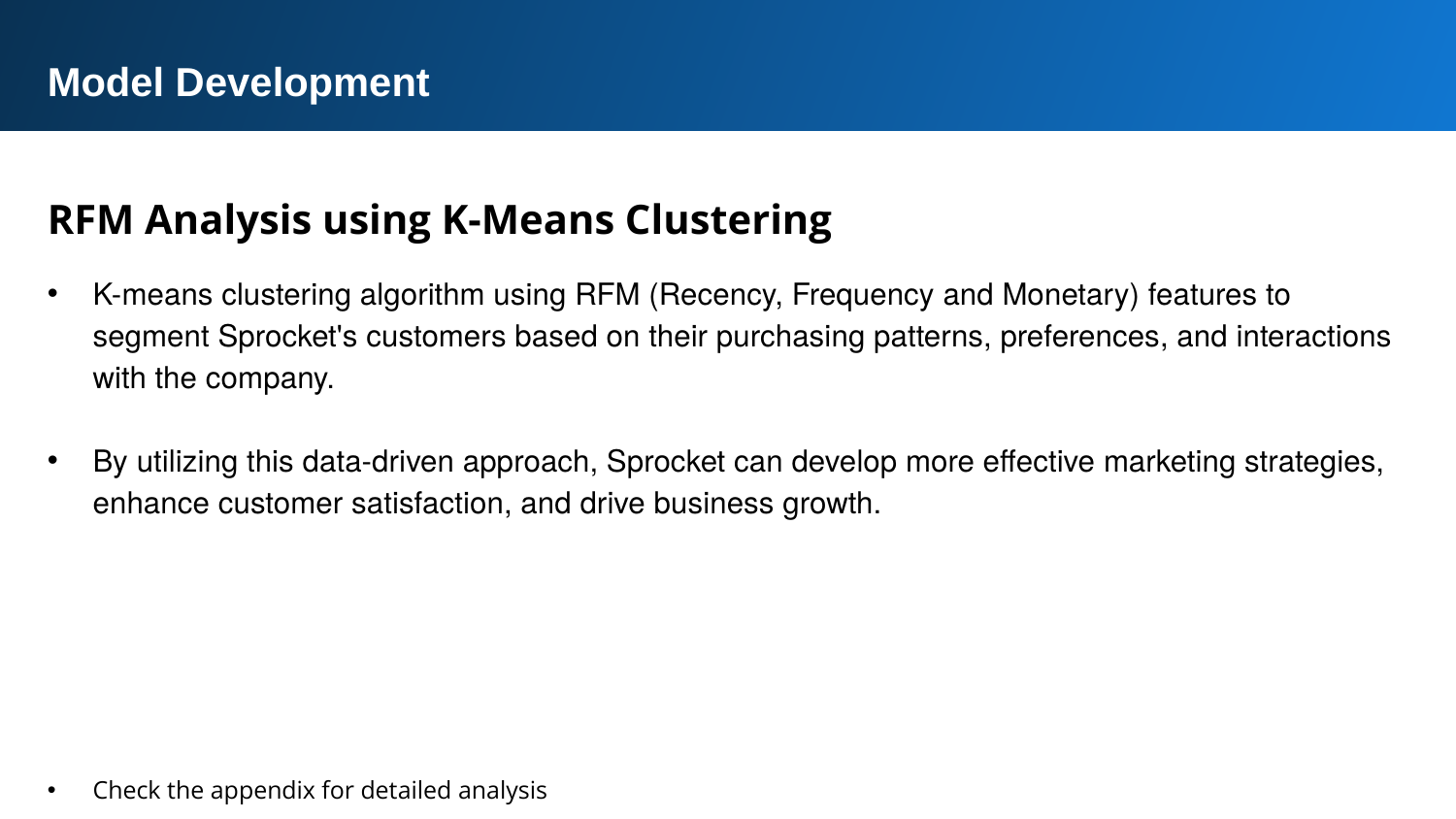

Model Development
RFM Analysis using K-Means Clustering
K-means clustering algorithm using RFM (Recency, Frequency and Monetary) features to segment Sprocket's customers based on their purchasing patterns, preferences, and interactions with the company.

By utilizing this data-driven approach, Sprocket can develop more effective marketing strategies, enhance customer satisfaction, and drive business growth.

Check the appendix for detailed analysis